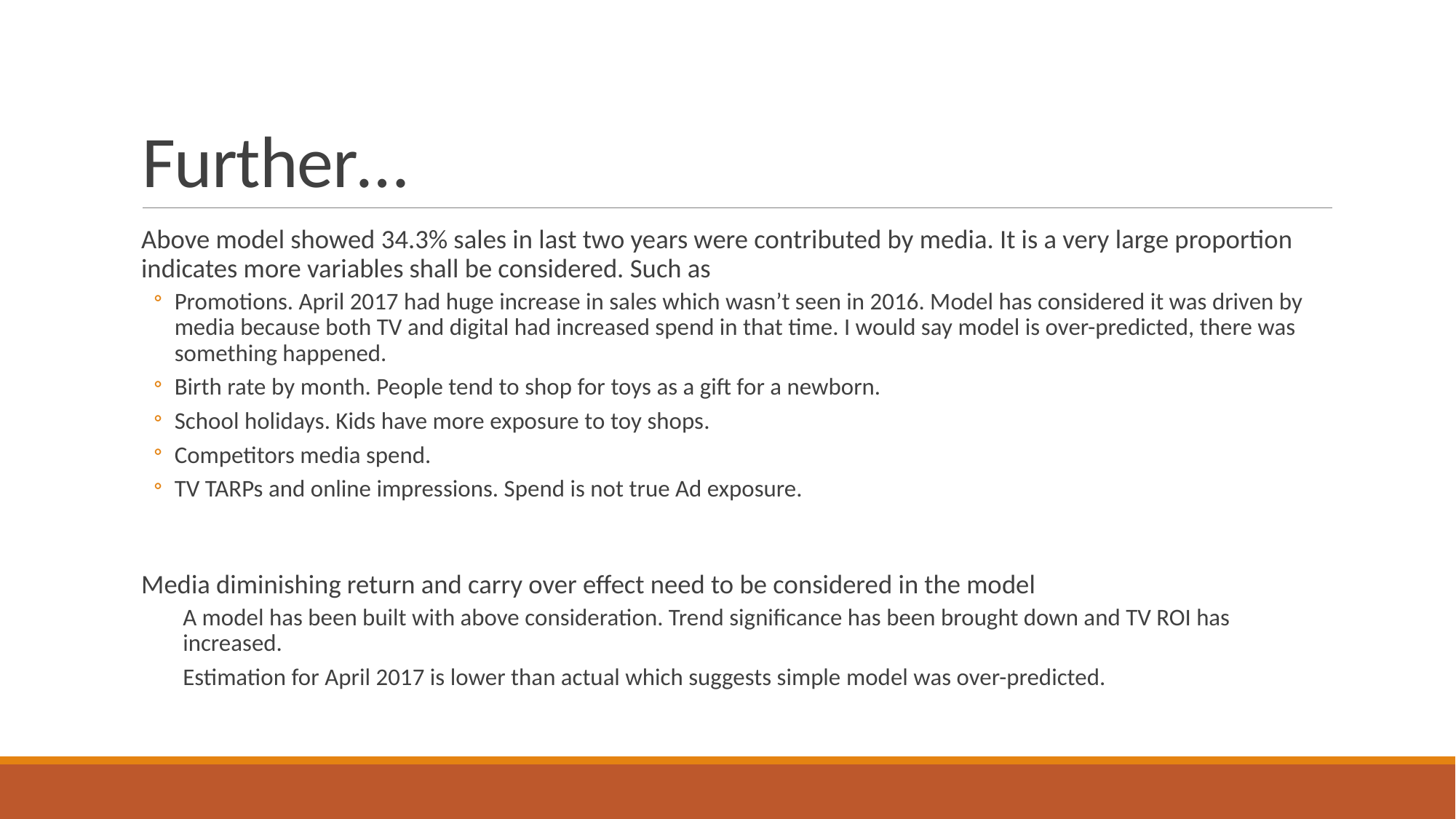

# Further…
Above model showed 34.3% sales in last two years were contributed by media. It is a very large proportion indicates more variables shall be considered. Such as
Promotions. April 2017 had huge increase in sales which wasn’t seen in 2016. Model has considered it was driven by media because both TV and digital had increased spend in that time. I would say model is over-predicted, there was something happened.
Birth rate by month. People tend to shop for toys as a gift for a newborn.
School holidays. Kids have more exposure to toy shops.
Competitors media spend.
TV TARPs and online impressions. Spend is not true Ad exposure.

Media diminishing return and carry over effect need to be considered in the model
A model has been built with above consideration. Trend significance has been brought down and TV ROI has increased.
Estimation for April 2017 is lower than actual which suggests simple model was over-predicted.